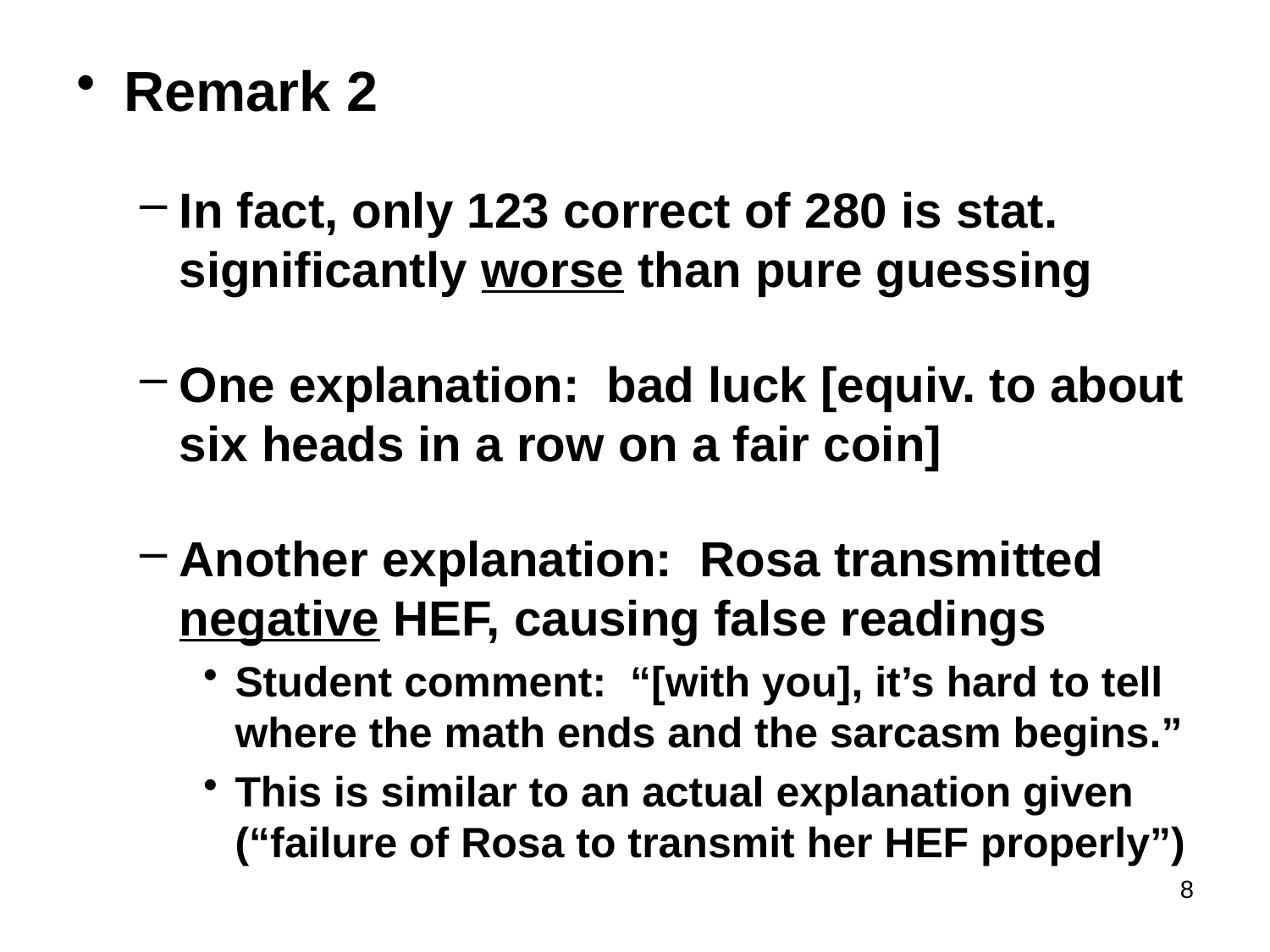

Remark 2

In fact, only 123 correct of 280 is stat. significantly worse than pure guessing

One explanation:  bad luck [equiv. to about six heads in a row on a fair coin]

Another explanation:  Rosa transmitted negative HEF, causing false readings
Student comment:  “[with you], it’s hard to tell where the math ends and the sarcasm begins.”
This is similar to an actual explanation given (“failure of Rosa to transmit her HEF properly”)

8
#